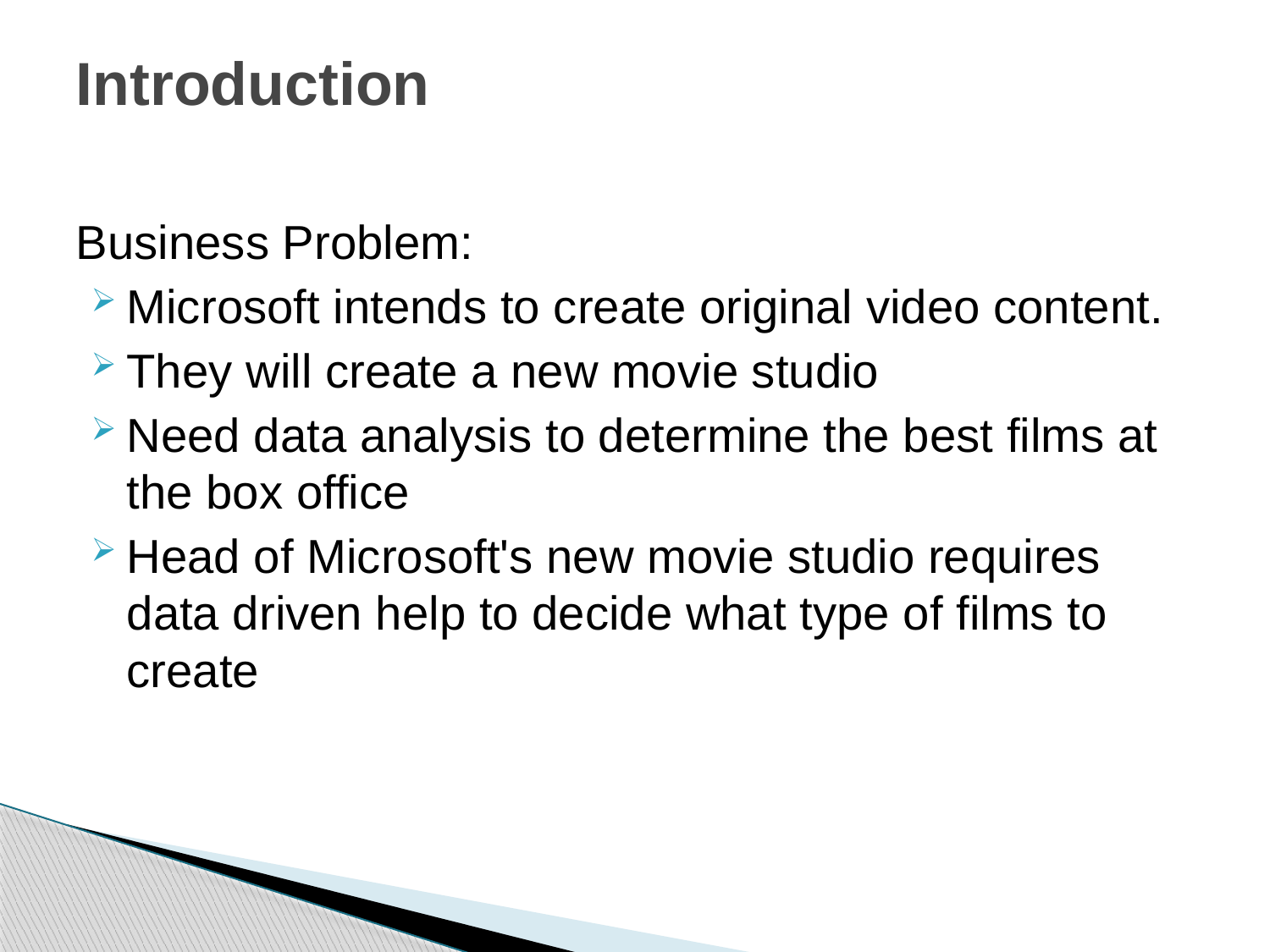

# Introduction
Business Problem:
Microsoft intends to create original video content.
They will create a new movie studio
Need data analysis to determine the best films at the box office
Head of Microsoft's new movie studio requires data driven help to decide what type of films to create